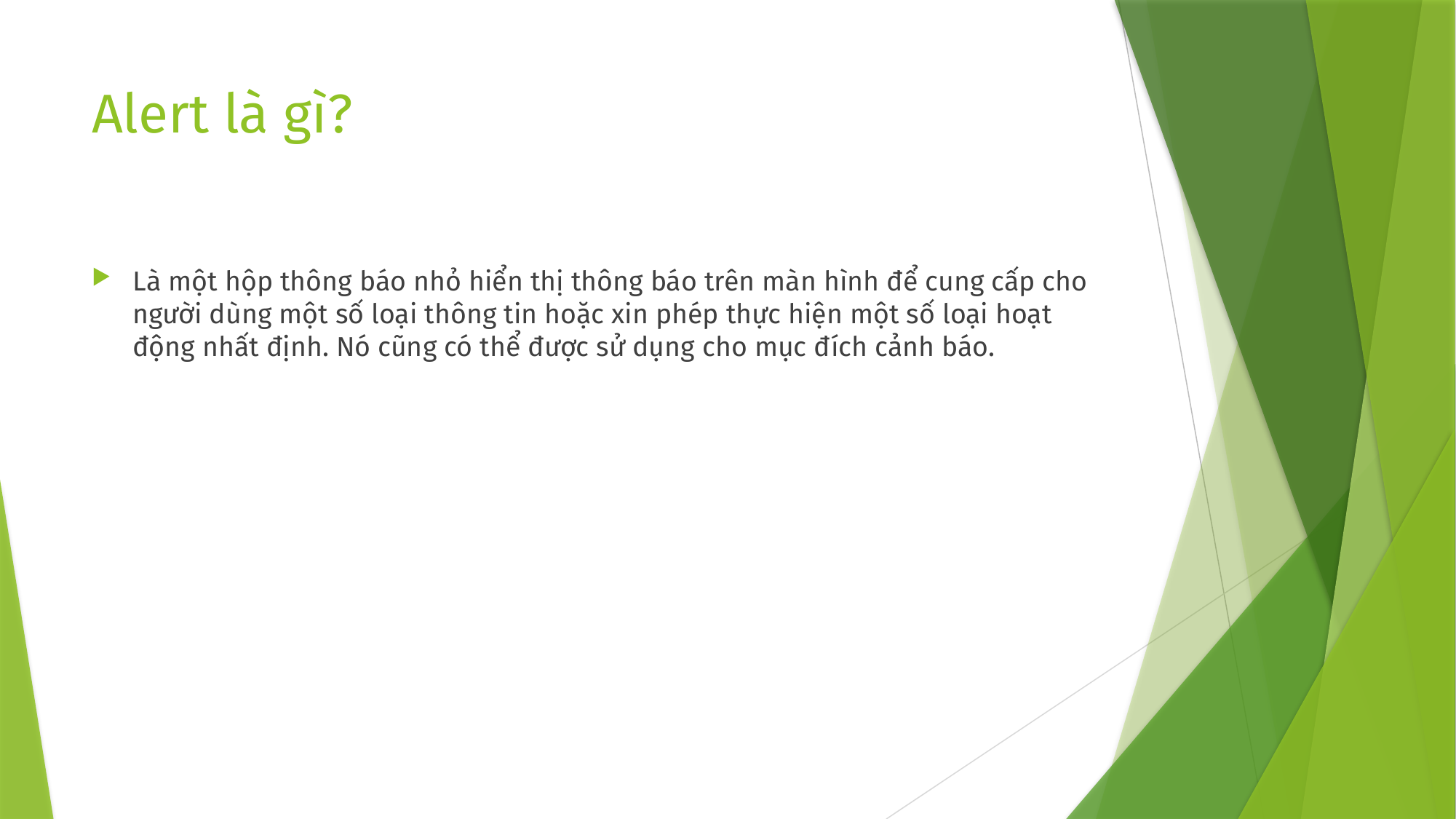

# Alert là gì?
Là một hộp thông báo nhỏ hiển thị thông báo trên màn hình để cung cấp cho người dùng một số loại thông tin hoặc xin phép thực hiện một số loại hoạt động nhất định. Nó cũng có thể được sử dụng cho mục đích cảnh báo.